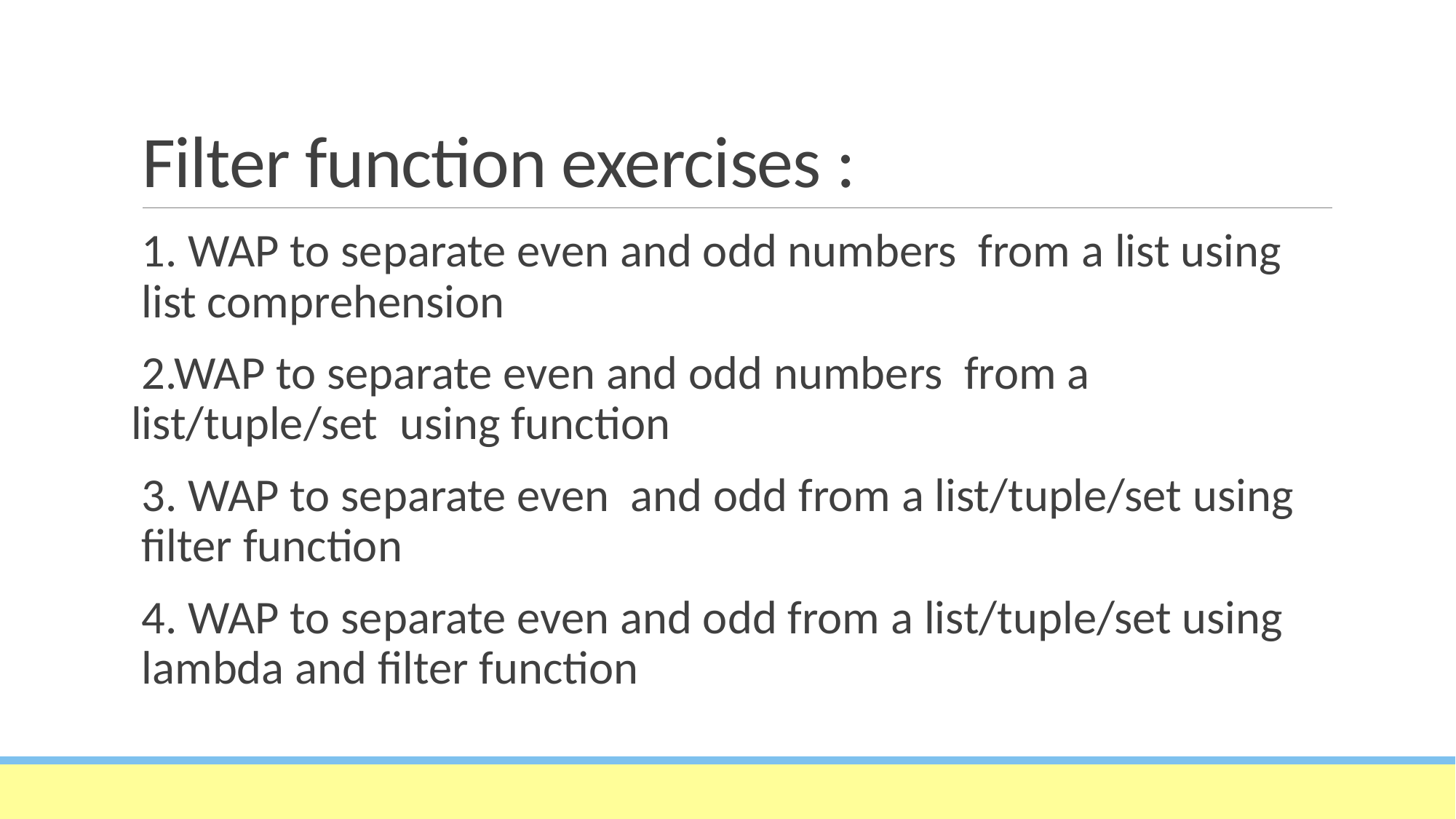

# Filter function exercises :
1. WAP to separate even and odd numbers  from a list using list comprehension
 2.WAP to separate even and odd numbers  from a list/tuple/set  using function
3. WAP to separate even  and odd from a list/tuple/set using  filter function
4. WAP to separate even and odd from a list/tuple/set using lambda and filter function